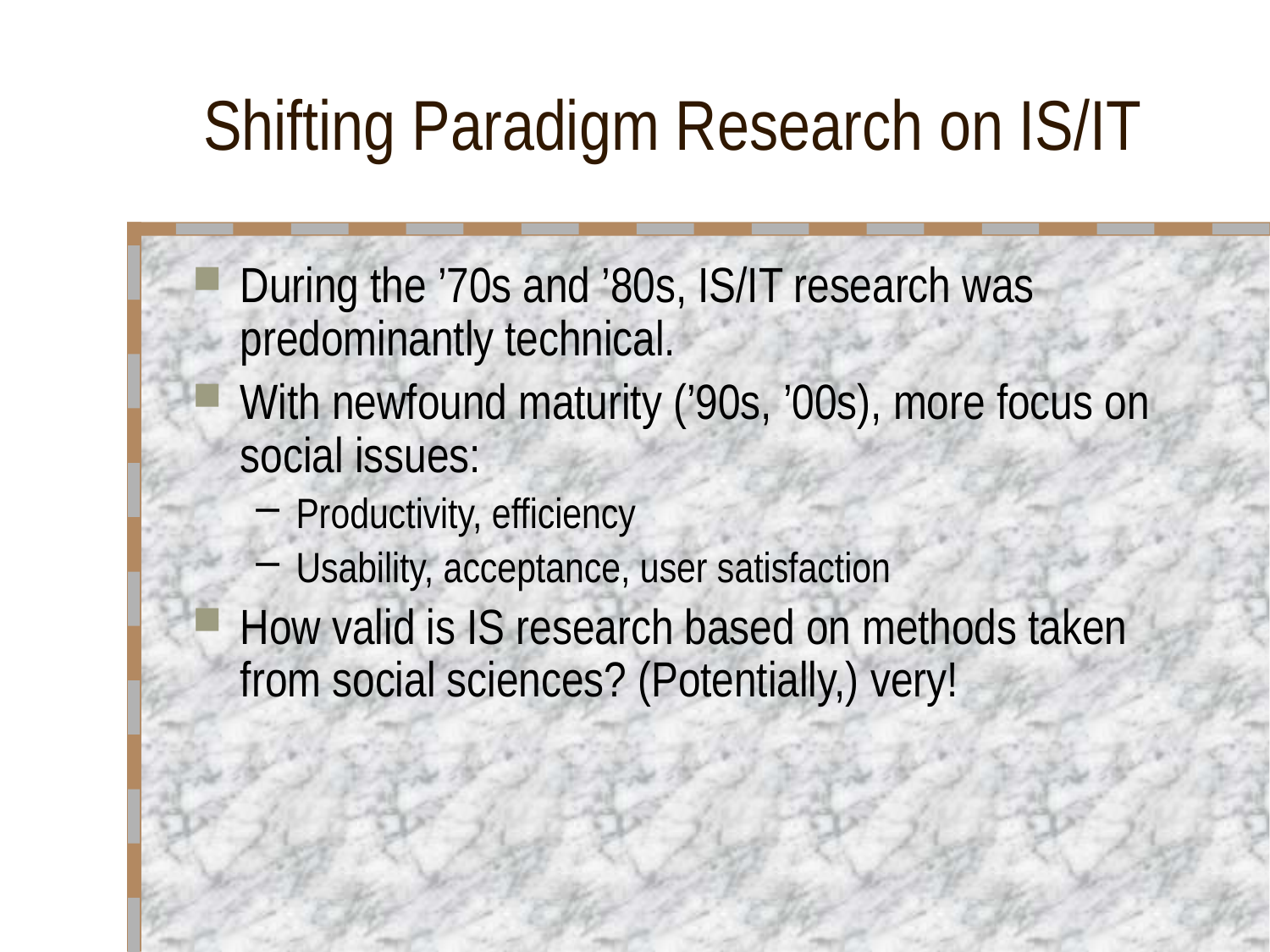

# Shifting Paradigm Research on IS/IT
During the ’70s and ’80s, IS/IT research was predominantly technical.
With newfound maturity (’90s, ’00s), more focus on social issues:
Productivity, efficiency
Usability, acceptance, user satisfaction
How valid is IS research based on methods taken from social sciences? (Potentially,) very!